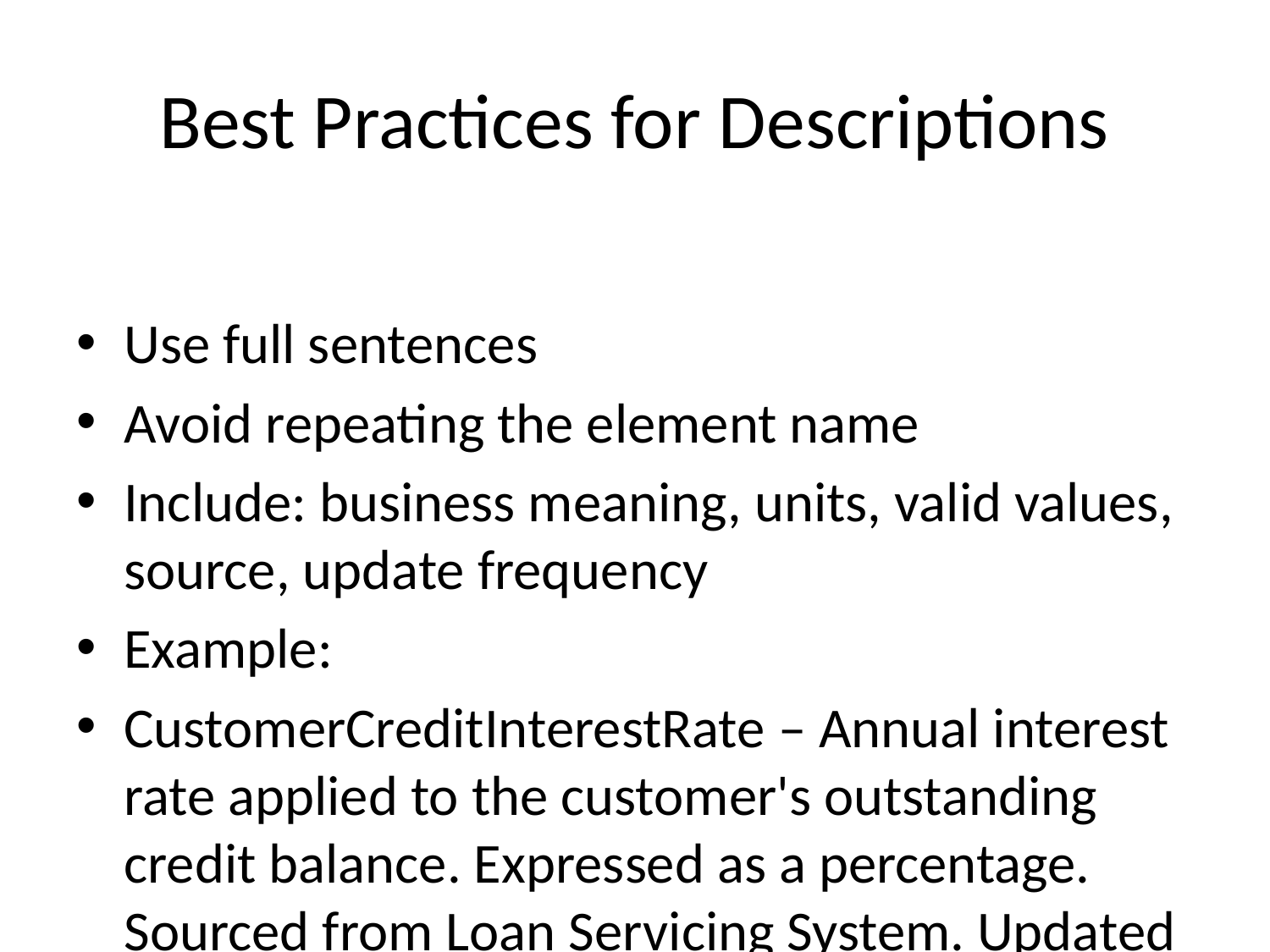

# Best Practices for Descriptions

Use full sentences
Avoid repeating the element name
Include: business meaning, units, valid values, source, update frequency
Example:
CustomerCreditInterestRate – Annual interest rate applied to the customer's outstanding credit balance. Expressed as a percentage. Sourced from Loan Servicing System. Updated monthly.